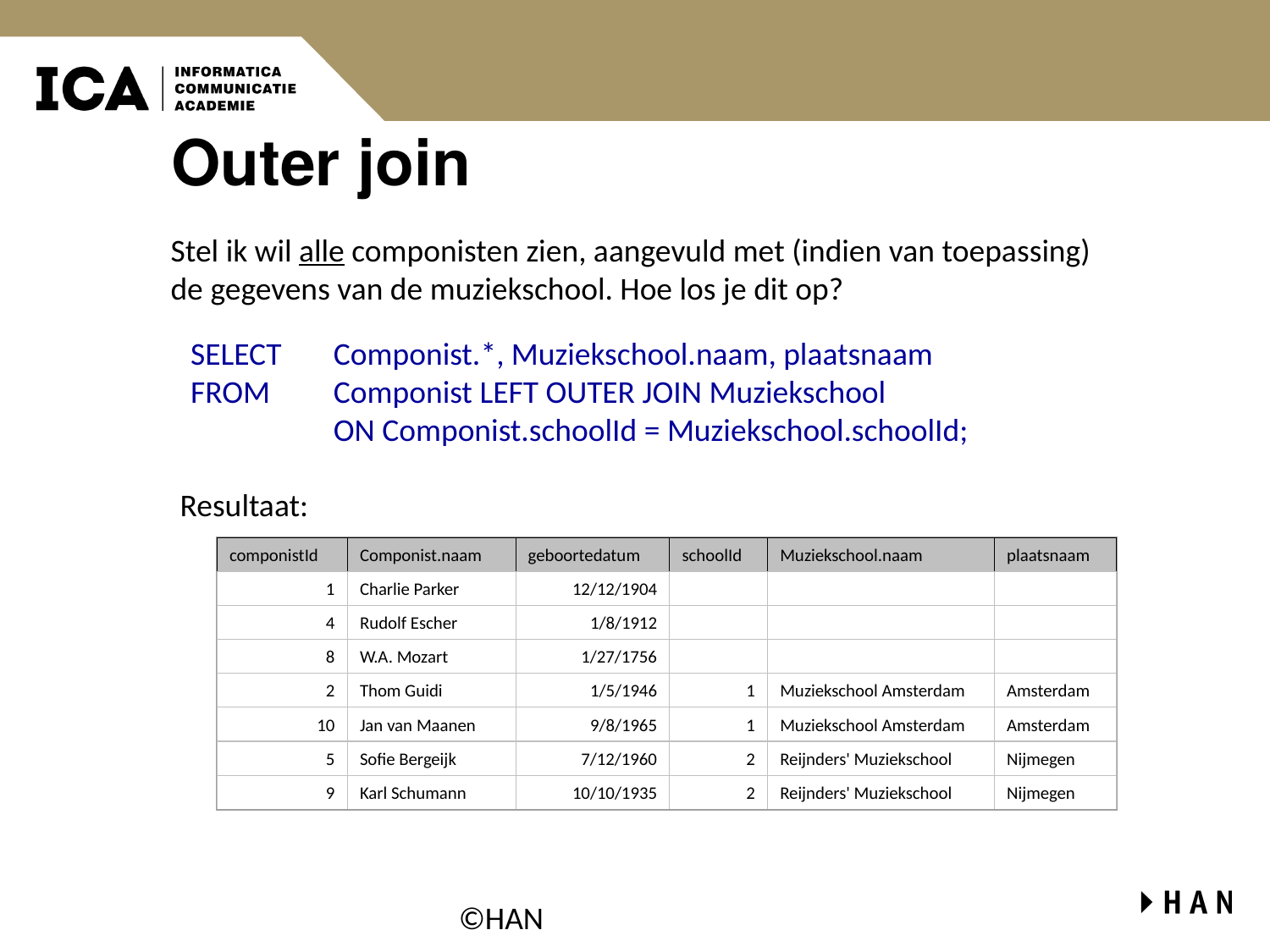

# Outer join
Stel ik wil alle componisten zien, aangevuld met (indien van toepassing)
de gegevens van de muziekschool. Hoe los je dit op?
SELECT	Componist.*, Muziekschool.naam, plaatsnaam
FROM	Componist LEFT OUTER JOIN Muziekschool
	ON Componist.schoolId = Muziekschool.schoolId;

Resultaat:

componistId

Componist.naam

geboortedatum

schoolId

Muziekschool.naam

plaatsnaam

1

Charlie Parker

12/12/1904

4

Rudolf Escher

1/8/1912

8

W.A. Mozart

1/27/1756

2

Thom Guidi

1/5/1946

1

Muziekschool Amsterdam

Amsterdam

10

Jan van Maanen

9/8/1965

1

Muziekschool Amsterdam

Amsterdam

5

Sofie Bergeijk

7/12/1960

2

Reijnders' Muziekschool

Nijmegen

9

Karl Schumann

10/10/1935

2

Reijnders' Muziekschool

Nijmegen

©HAN